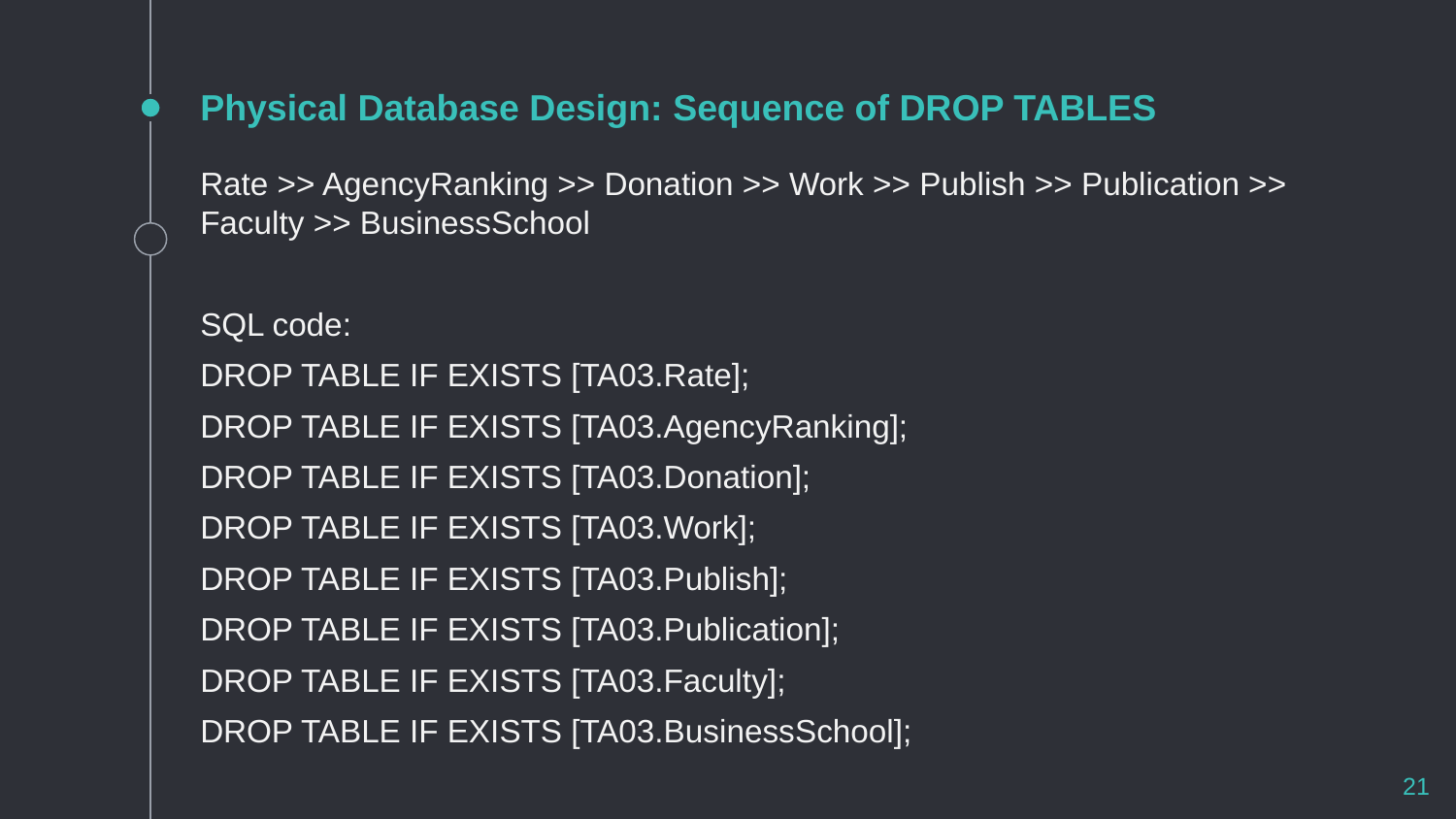

# Physical Database Design: Sequence of DROP TABLES
Rate >> AgencyRanking >> Donation >> Work >> Publish >> Publication >> Faculty >> BusinessSchool

SQL code:
DROP TABLE IF EXISTS [TA03.Rate];
DROP TABLE IF EXISTS [TA03.AgencyRanking];
DROP TABLE IF EXISTS [TA03.Donation];
DROP TABLE IF EXISTS [TA03.Work];
DROP TABLE IF EXISTS [TA03.Publish];
DROP TABLE IF EXISTS [TA03.Publication];
DROP TABLE IF EXISTS [TA03.Faculty];
DROP TABLE IF EXISTS [TA03.BusinessSchool];

21